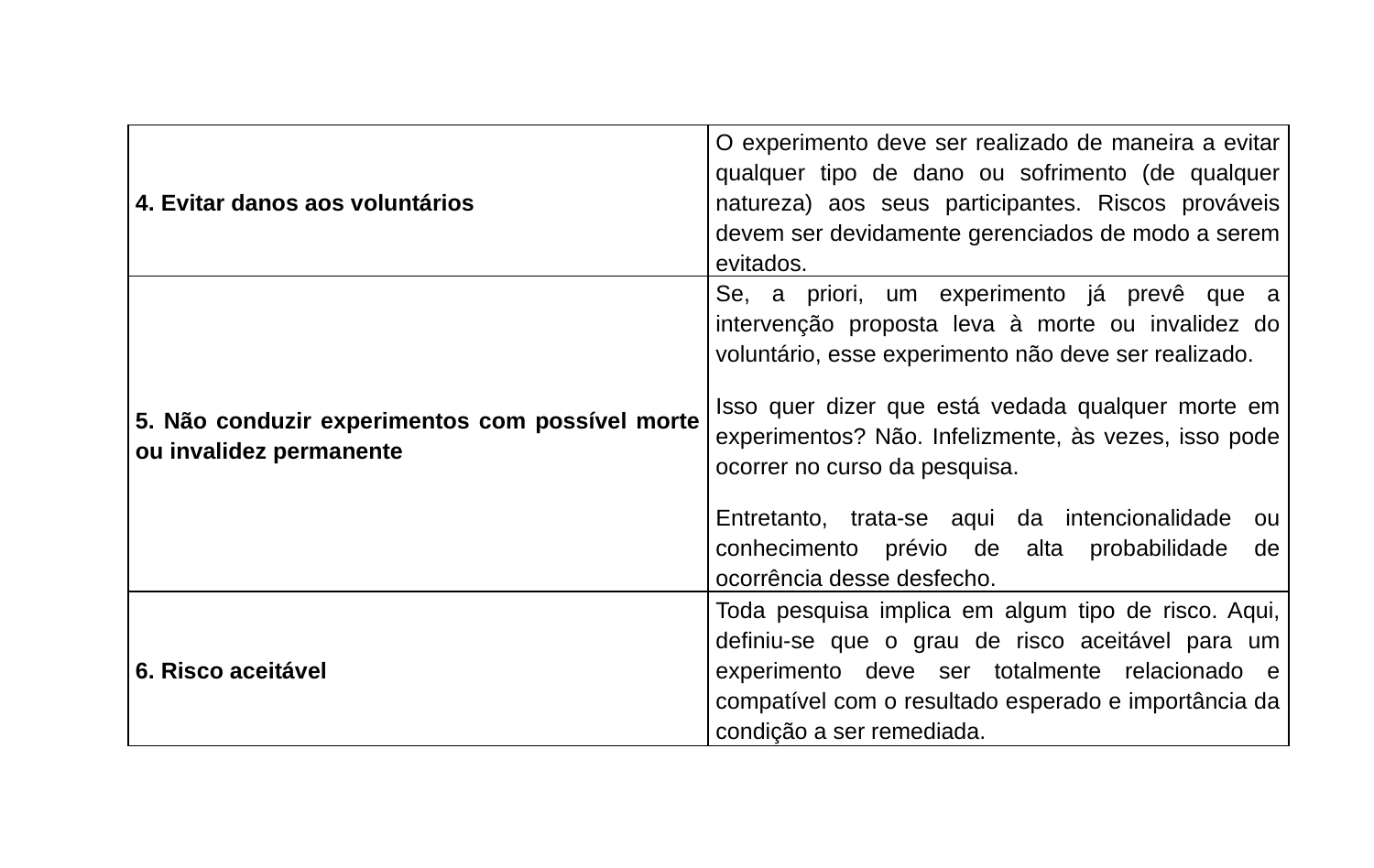

| 4. Evitar danos aos voluntários | O experimento deve ser realizado de maneira a evitar qualquer tipo de dano ou sofrimento (de qualquer natureza) aos seus participantes. Riscos prováveis devem ser devidamente gerenciados de modo a serem evitados. |
| --- | --- |
| 5. Não conduzir experimentos com possível morte ou invalidez permanente | Se, a priori, um experimento já prevê que a intervenção proposta leva à morte ou invalidez do voluntário, esse experimento não deve ser realizado. Isso quer dizer que está vedada qualquer morte em experimentos? Não. Infelizmente, às vezes, isso pode ocorrer no curso da pesquisa. Entretanto, trata-se aqui da intencionalidade ou conhecimento prévio de alta probabilidade de ocorrência desse desfecho. |
| 6. Risco aceitável | Toda pesquisa implica em algum tipo de risco. Aqui, definiu-se que o grau de risco aceitável para um experimento deve ser totalmente relacionado e compatível com o resultado esperado e importância da condição a ser remediada. |